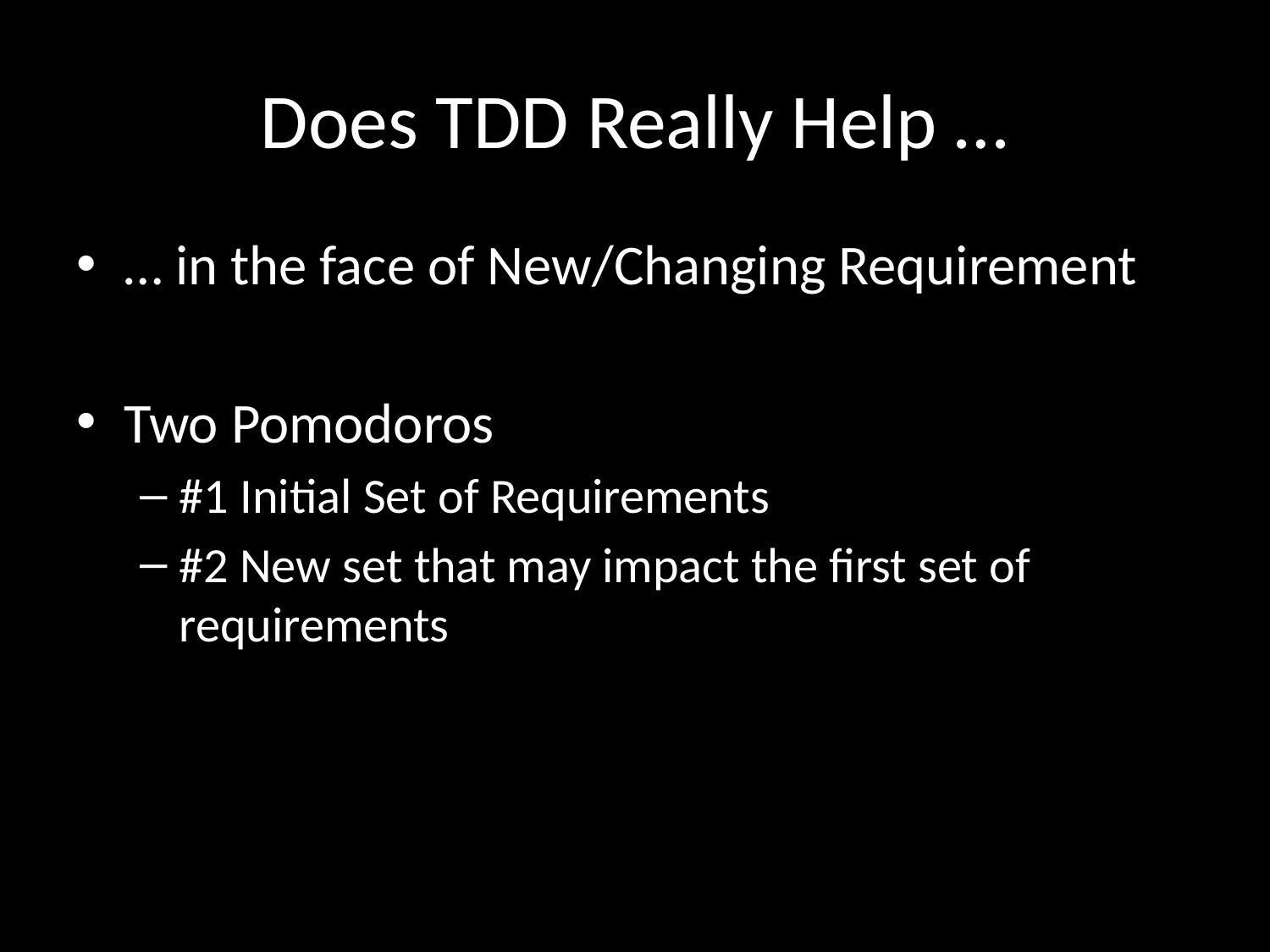

# Does TDD Really Help …
… in the face of New/Changing Requirement

Two Pomodoros
#1 Initial Set of Requirements
#2 New set that may impact the first set of requirements